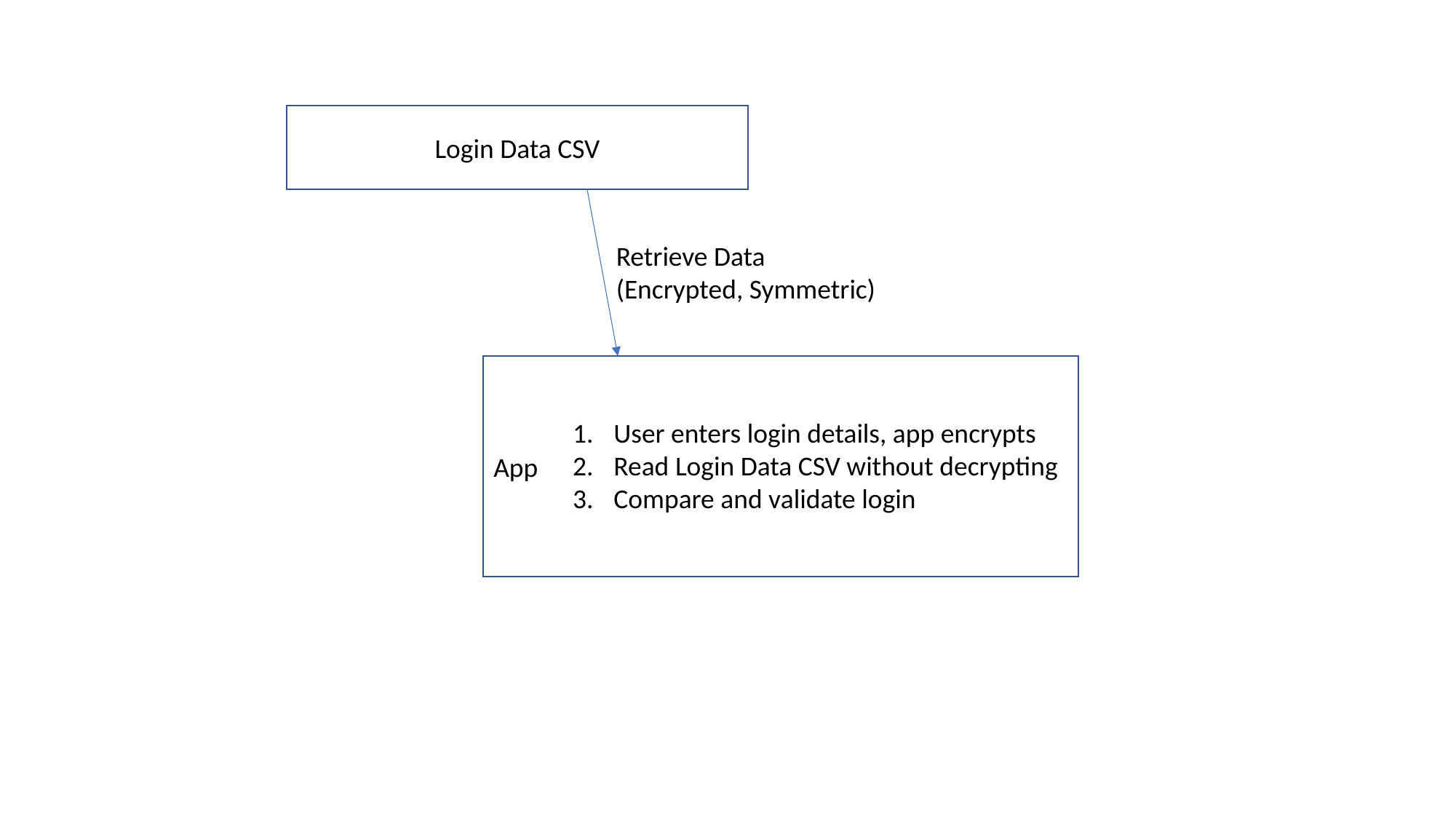

Login Data CSV
Retrieve Data
(Encrypted, Symmetric)
App
User enters login details, app encrypts
Read Login Data CSV without decrypting
Compare and validate login